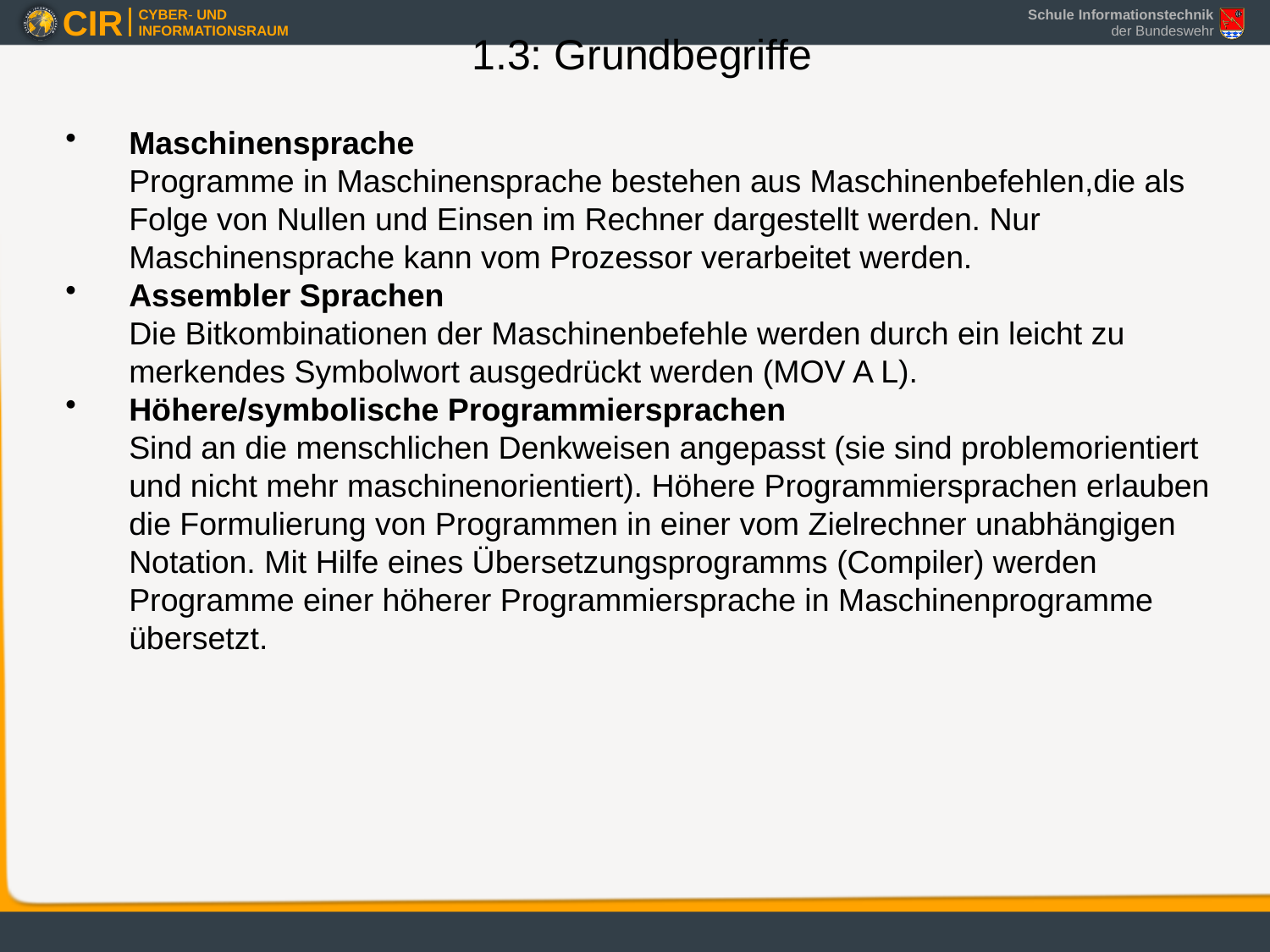

1.3: Grundbegriffe
Maschinensprache
	Programme in Maschinensprache bestehen aus Maschinenbefehlen,die als Folge von Nullen und Einsen im Rechner dargestellt werden. Nur Maschinensprache kann vom Prozessor verarbeitet werden.
Assembler Sprachen
	Die Bitkombinationen der Maschinenbefehle werden durch ein leicht zu merkendes Symbolwort ausgedrückt werden (MOV A L).
Höhere/symbolische Programmiersprachen
	Sind an die menschlichen Denkweisen angepasst (sie sind problemorientiert und nicht mehr maschinenorientiert). Höhere Programmiersprachen erlauben die Formulierung von Programmen in einer vom Zielrechner unabhängigen Notation. Mit Hilfe eines Übersetzungsprogramms (Compiler) werden Programme einer höherer Programmiersprache in Maschinenprogramme übersetzt.